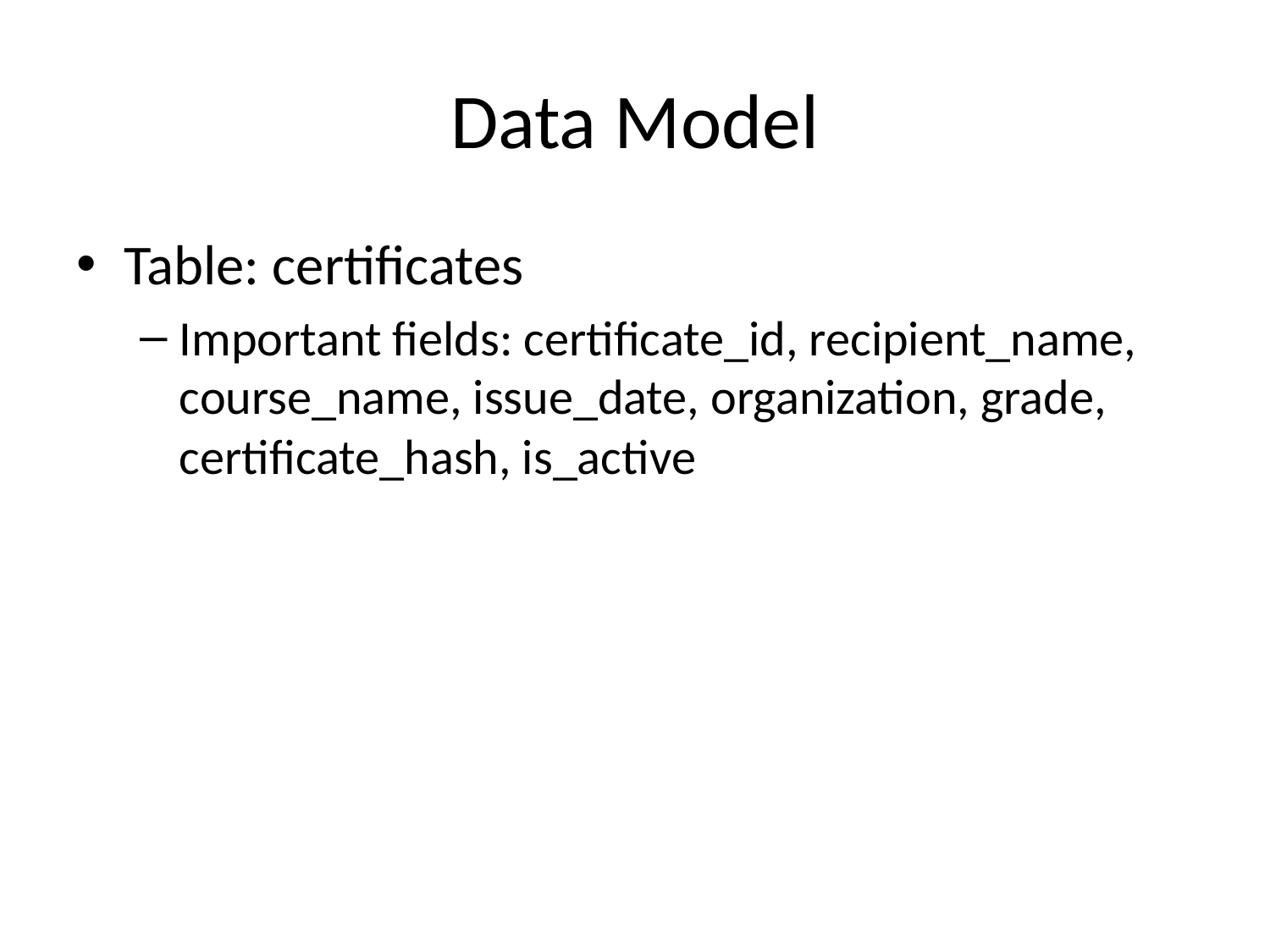

# Data Model
Table: certificates
Important fields: certificate_id, recipient_name, course_name, issue_date, organization, grade, certificate_hash, is_active